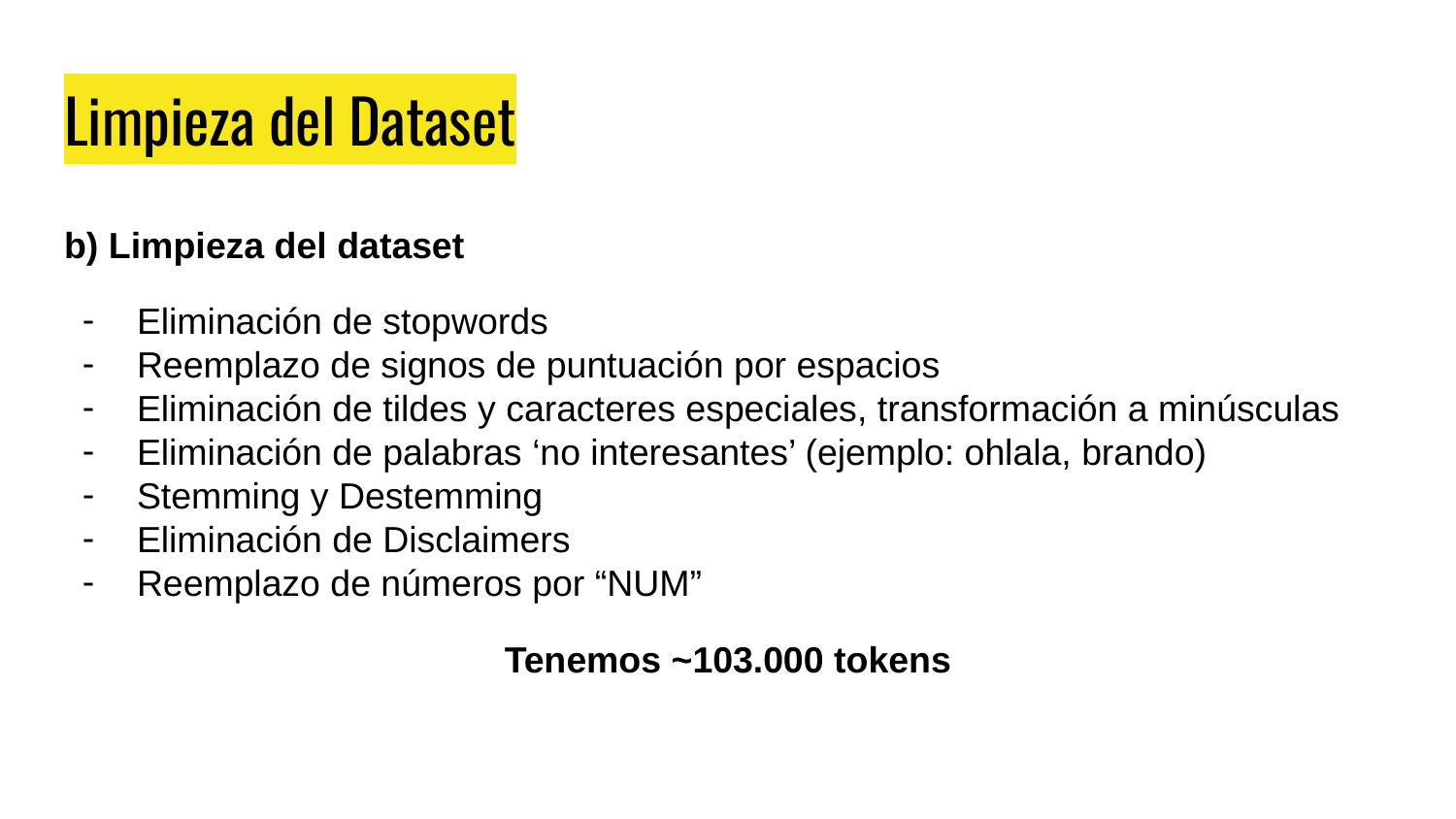

# Limpieza del Dataset
b) Limpieza del dataset
Eliminación de stopwords
Reemplazo de signos de puntuación por espacios
Eliminación de tildes y caracteres especiales, transformación a minúsculas
Eliminación de palabras ‘no interesantes’ (ejemplo: ohlala, brando)
Stemming y Destemming
Eliminación de Disclaimers
Reemplazo de números por “NUM”
Tenemos ~103.000 tokens